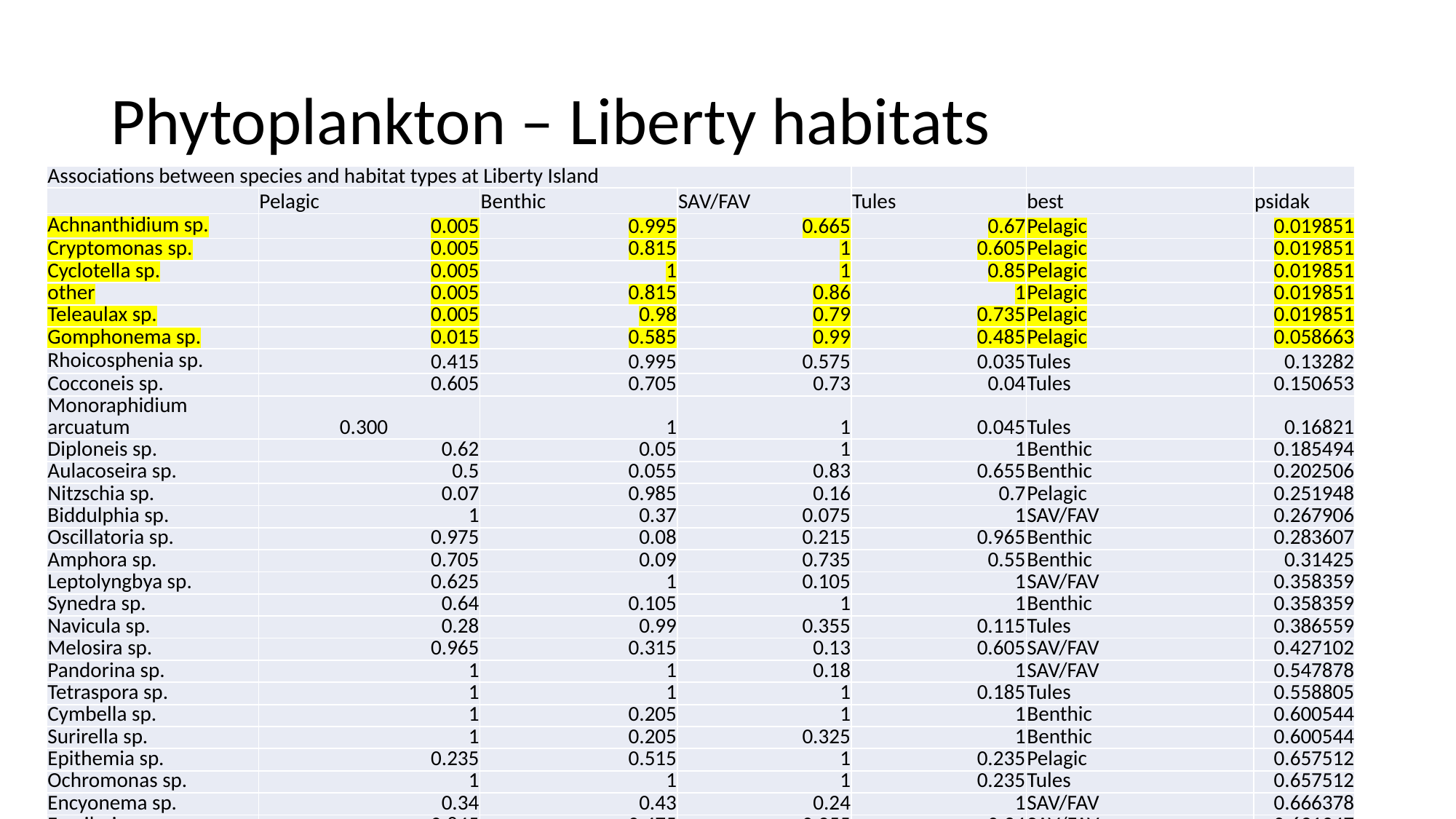

# Phytoplankton – Liberty habitats
| Associations between species and habitat types at Liberty Island |  |  |  |  |  |  |
| --- | --- | --- | --- | --- | --- | --- |
|  | Pelagic | Benthic | SAV/FAV | Tules | best | psidak |
| Achnanthidium sp. | 0.005 | 0.995 | 0.665 | 0.67 | Pelagic | 0.019851 |
| Cryptomonas sp. | 0.005 | 0.815 | 1 | 0.605 | Pelagic | 0.019851 |
| Cyclotella sp. | 0.005 | 1 | 1 | 0.85 | Pelagic | 0.019851 |
| other | 0.005 | 0.815 | 0.86 | 1 | Pelagic | 0.019851 |
| Teleaulax sp. | 0.005 | 0.98 | 0.79 | 0.735 | Pelagic | 0.019851 |
| Gomphonema sp. | 0.015 | 0.585 | 0.99 | 0.485 | Pelagic | 0.058663 |
| Rhoicosphenia sp. | 0.415 | 0.995 | 0.575 | 0.035 | Tules | 0.13282 |
| Cocconeis sp. | 0.605 | 0.705 | 0.73 | 0.04 | Tules | 0.150653 |
| Monoraphidium arcuatum | 0.300 | 1 | 1 | 0.045 | Tules | 0.16821 |
| Diploneis sp. | 0.62 | 0.05 | 1 | 1 | Benthic | 0.185494 |
| Aulacoseira sp. | 0.5 | 0.055 | 0.83 | 0.655 | Benthic | 0.202506 |
| Nitzschia sp. | 0.07 | 0.985 | 0.16 | 0.7 | Pelagic | 0.251948 |
| Biddulphia sp. | 1 | 0.37 | 0.075 | 1 | SAV/FAV | 0.267906 |
| Oscillatoria sp. | 0.975 | 0.08 | 0.215 | 0.965 | Benthic | 0.283607 |
| Amphora sp. | 0.705 | 0.09 | 0.735 | 0.55 | Benthic | 0.31425 |
| Leptolyngbya sp. | 0.625 | 1 | 0.105 | 1 | SAV/FAV | 0.358359 |
| Synedra sp. | 0.64 | 0.105 | 1 | 1 | Benthic | 0.358359 |
| Navicula sp. | 0.28 | 0.99 | 0.355 | 0.115 | Tules | 0.386559 |
| Melosira sp. | 0.965 | 0.315 | 0.13 | 0.605 | SAV/FAV | 0.427102 |
| Pandorina sp. | 1 | 1 | 0.18 | 1 | SAV/FAV | 0.547878 |
| Tetraspora sp. | 1 | 1 | 1 | 0.185 | Tules | 0.558805 |
| Cymbella sp. | 1 | 0.205 | 1 | 1 | Benthic | 0.600544 |
| Surirella sp. | 1 | 0.205 | 0.325 | 1 | Benthic | 0.600544 |
| Epithemia sp. | 0.235 | 0.515 | 1 | 0.235 | Pelagic | 0.657512 |
| Ochromonas sp. | 1 | 1 | 1 | 0.235 | Tules | 0.657512 |
| Encyonema sp. | 0.34 | 0.43 | 0.24 | 1 | SAV/FAV | 0.666378 |
| Fragilaria sp. | 0.845 | 0.475 | 0.255 | 0.34 | SAV/FAV | 0.691947 |
| Tychonema sp. | 0.335 | 1 | 1 | 1 | Pelagic | 0.804437 |
| Stephanodiscus sp. | 1 | 0.345 | 0.525 | 0.365 | Benthic | 0.815938 |
| Microcystis sp. | 0.385 | 1 | 1 | 1 | Pelagic | 0.856946 |